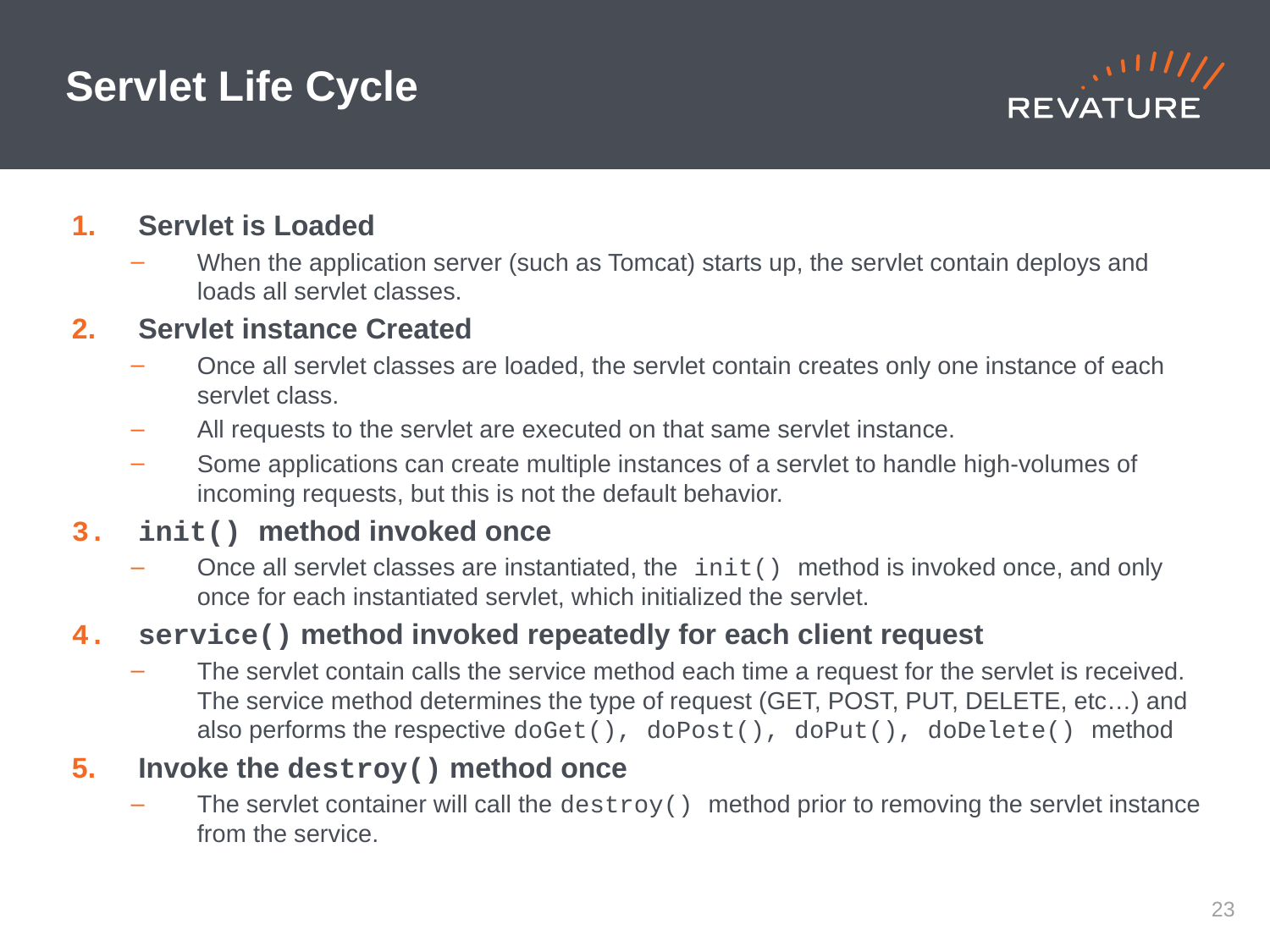

# Servlet Life Cycle
Servlet is Loaded
When the application server (such as Tomcat) starts up, the servlet contain deploys and loads all servlet classes.
Servlet instance Created
Once all servlet classes are loaded, the servlet contain creates only one instance of each servlet class.
All requests to the servlet are executed on that same servlet instance.
Some applications can create multiple instances of a servlet to handle high-volumes of incoming requests, but this is not the default behavior.
init() method invoked once
Once all servlet classes are instantiated, the init() method is invoked once, and only once for each instantiated servlet, which initialized the servlet.
service() method invoked repeatedly for each client request
The servlet contain calls the service method each time a request for the servlet is received. The service method determines the type of request (GET, POST, PUT, DELETE, etc…) and also performs the respective doGet(), doPost(), doPut(), doDelete() method
Invoke the destroy() method once
The servlet container will call the destroy() method prior to removing the servlet instance from the service.
23